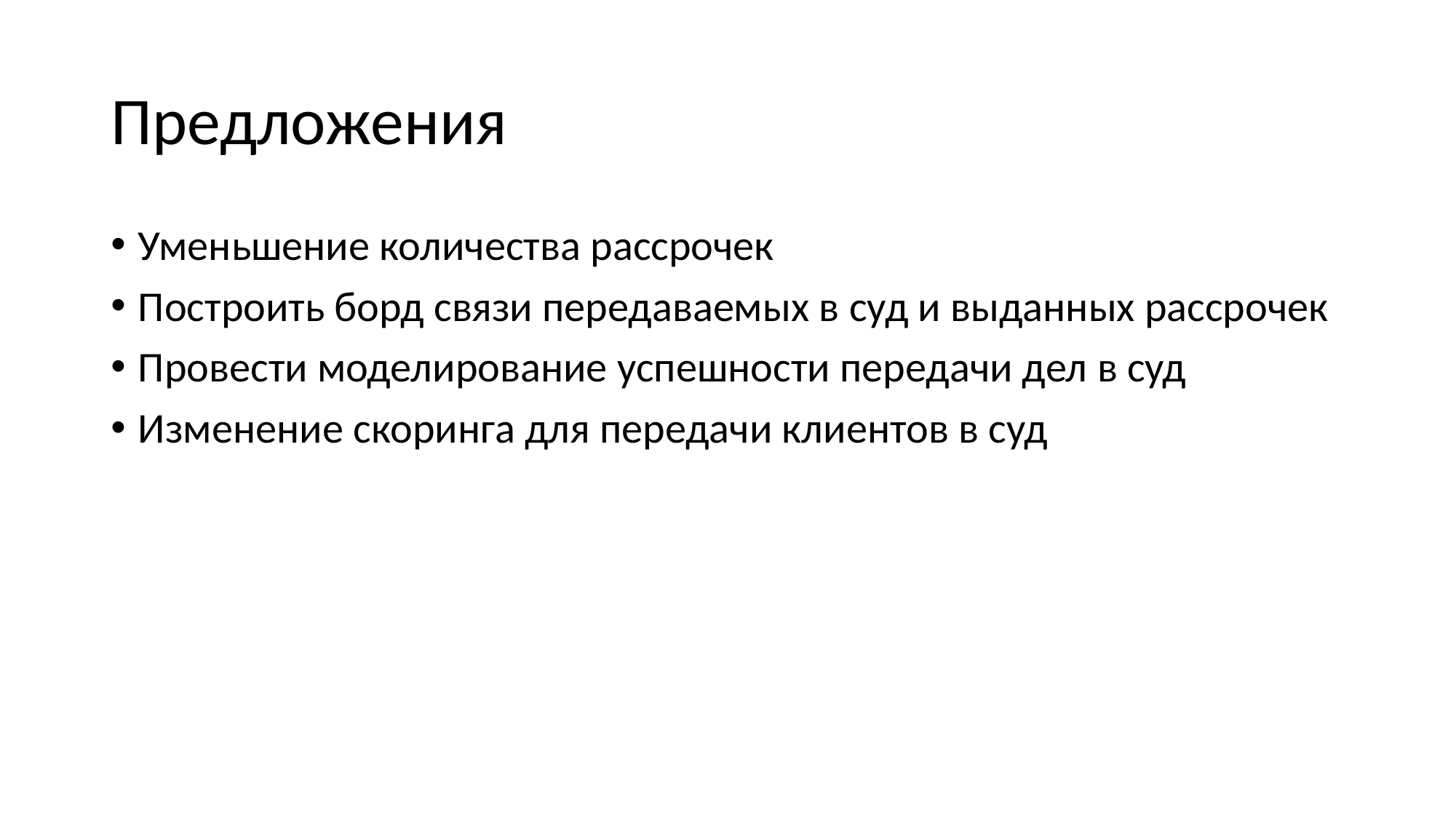

# Предложения
Уменьшение количества рассрочек
Построить борд связи передаваемых в суд и выданных рассрочек
Провести моделирование успешности передачи дел в суд
Изменение скоринга для передачи клиентов в суд